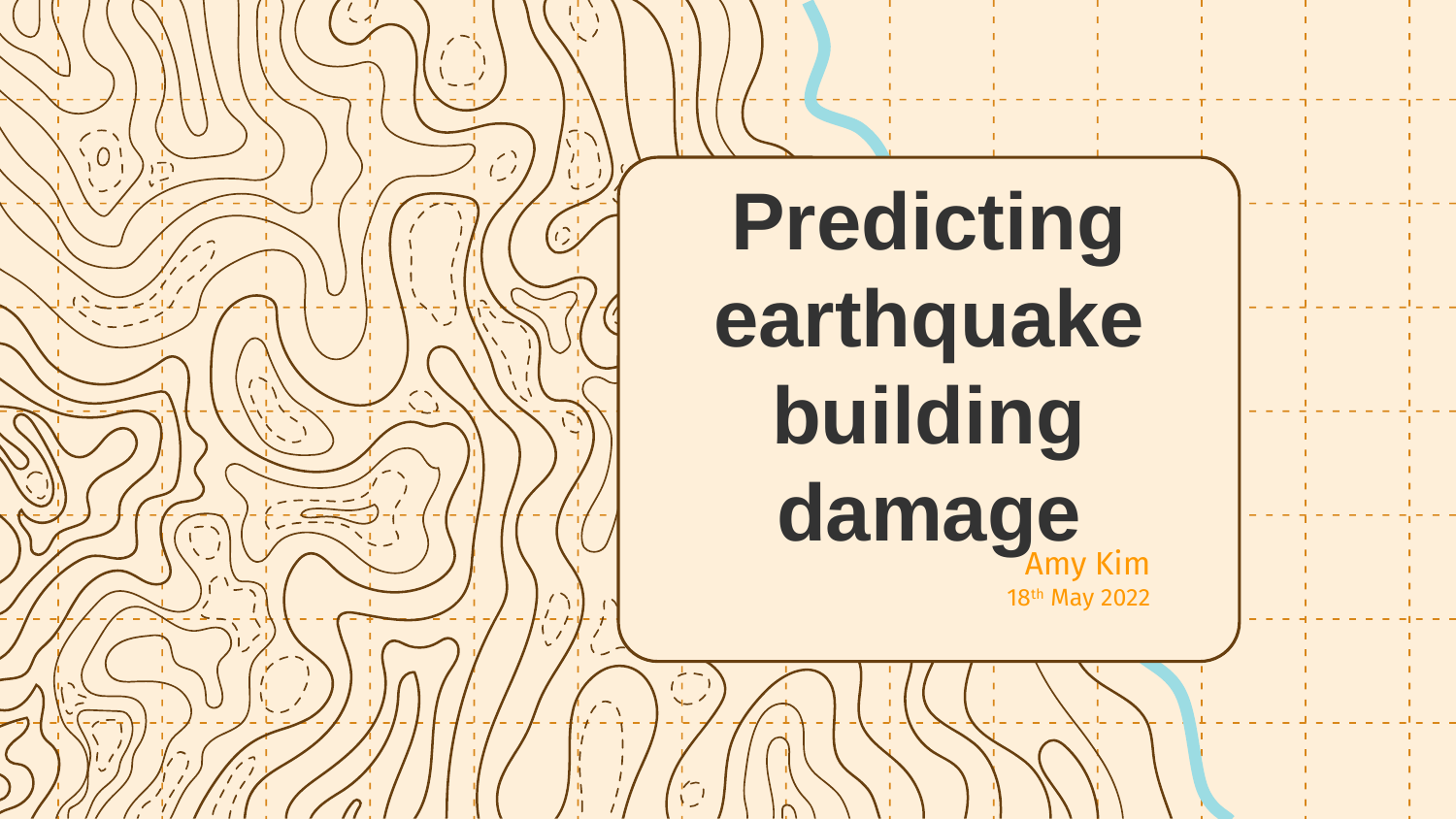

# Predicting earthquake building damage
Amy Kim
18th May 2022